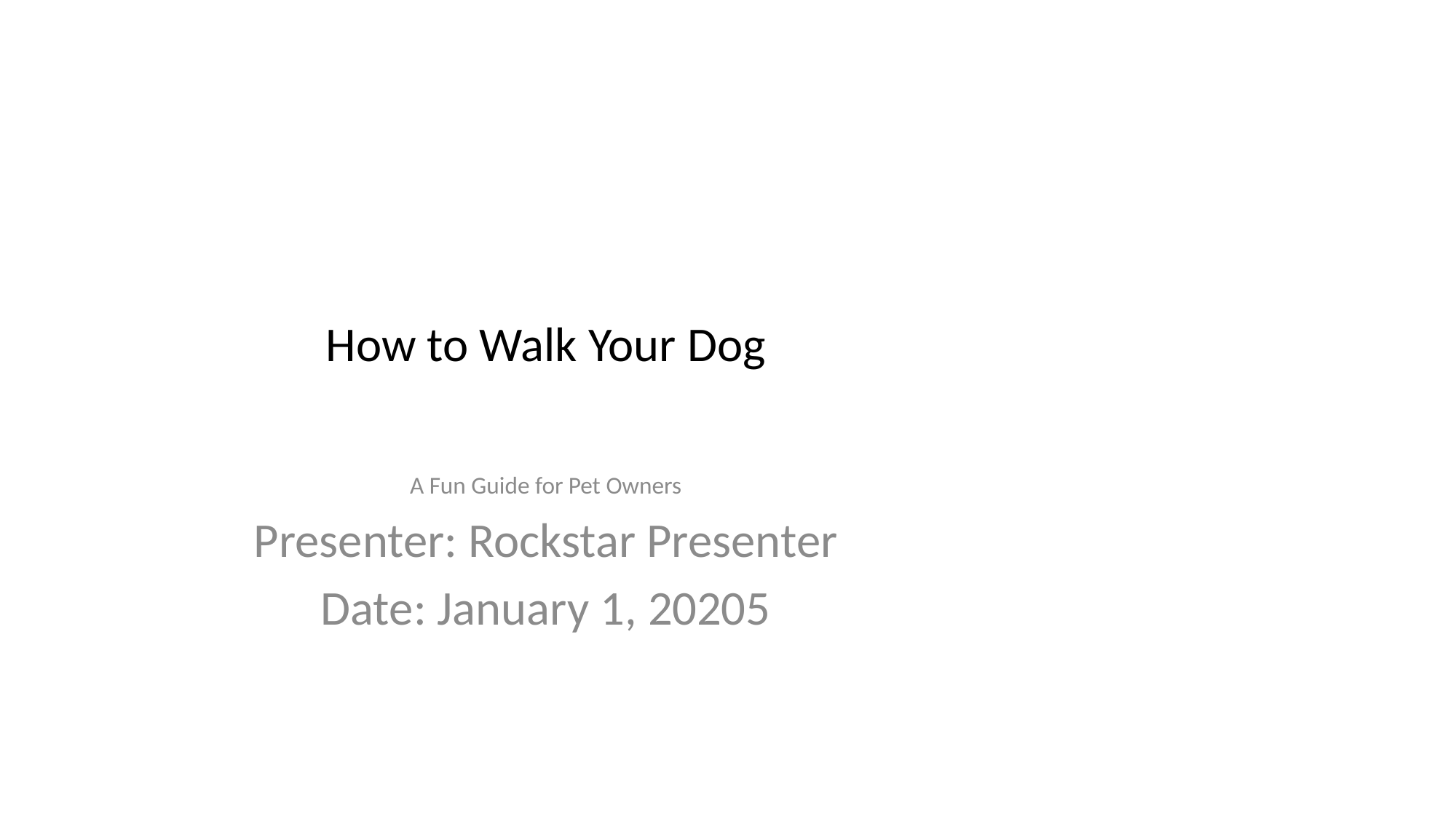

# How to Walk Your Dog
A Fun Guide for Pet Owners
Presenter: Rockstar Presenter
Date: January 1, 20205